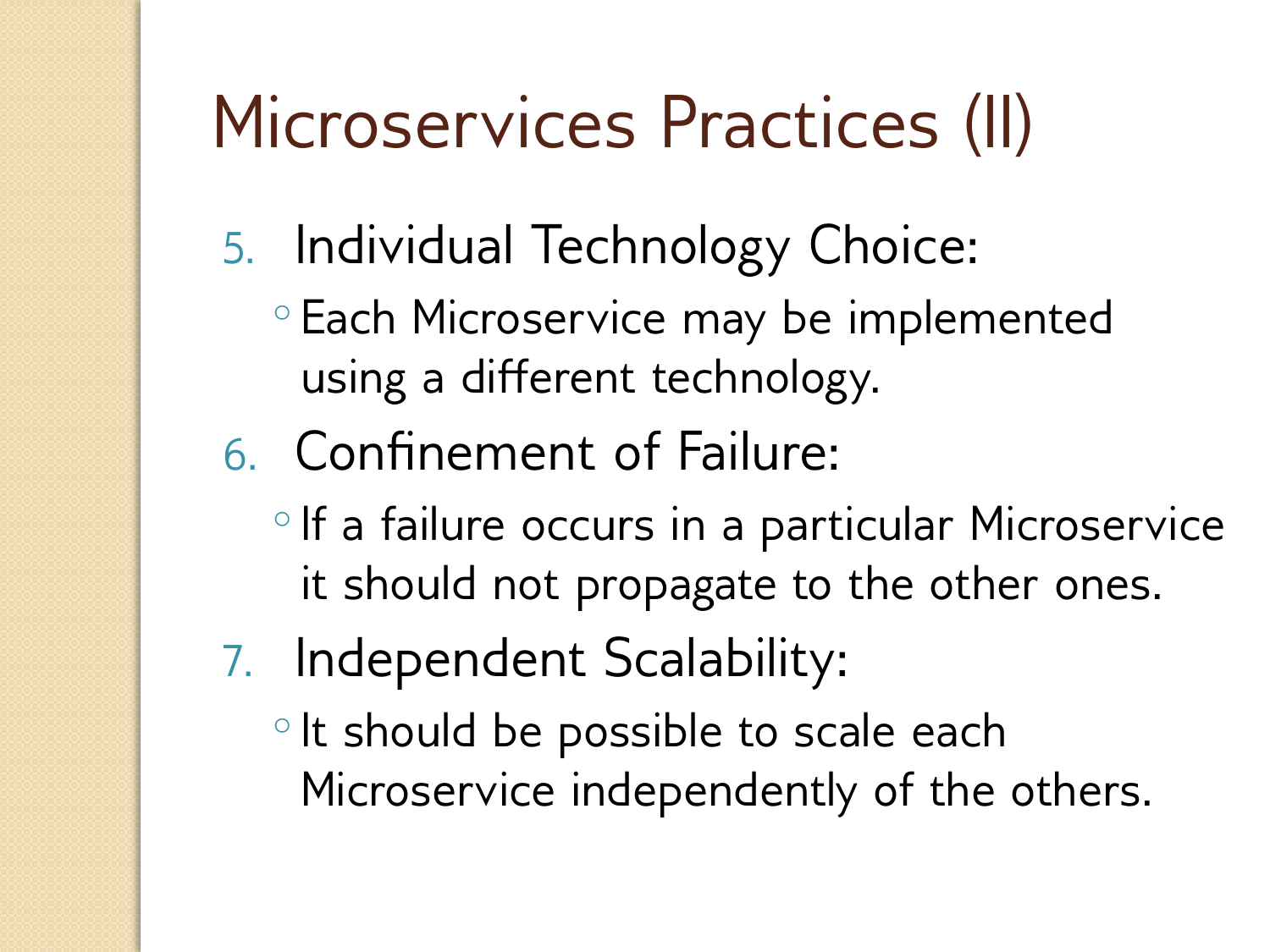

# Microservices Practices (II)
Individual Technology Choice:
Each Microservice may be implemented using a different technology.
Confinement of Failure:
If a failure occurs in a particular Microservice it should not propagate to the other ones.
Independent Scalability:
It should be possible to scale each Microservice independently of the others.